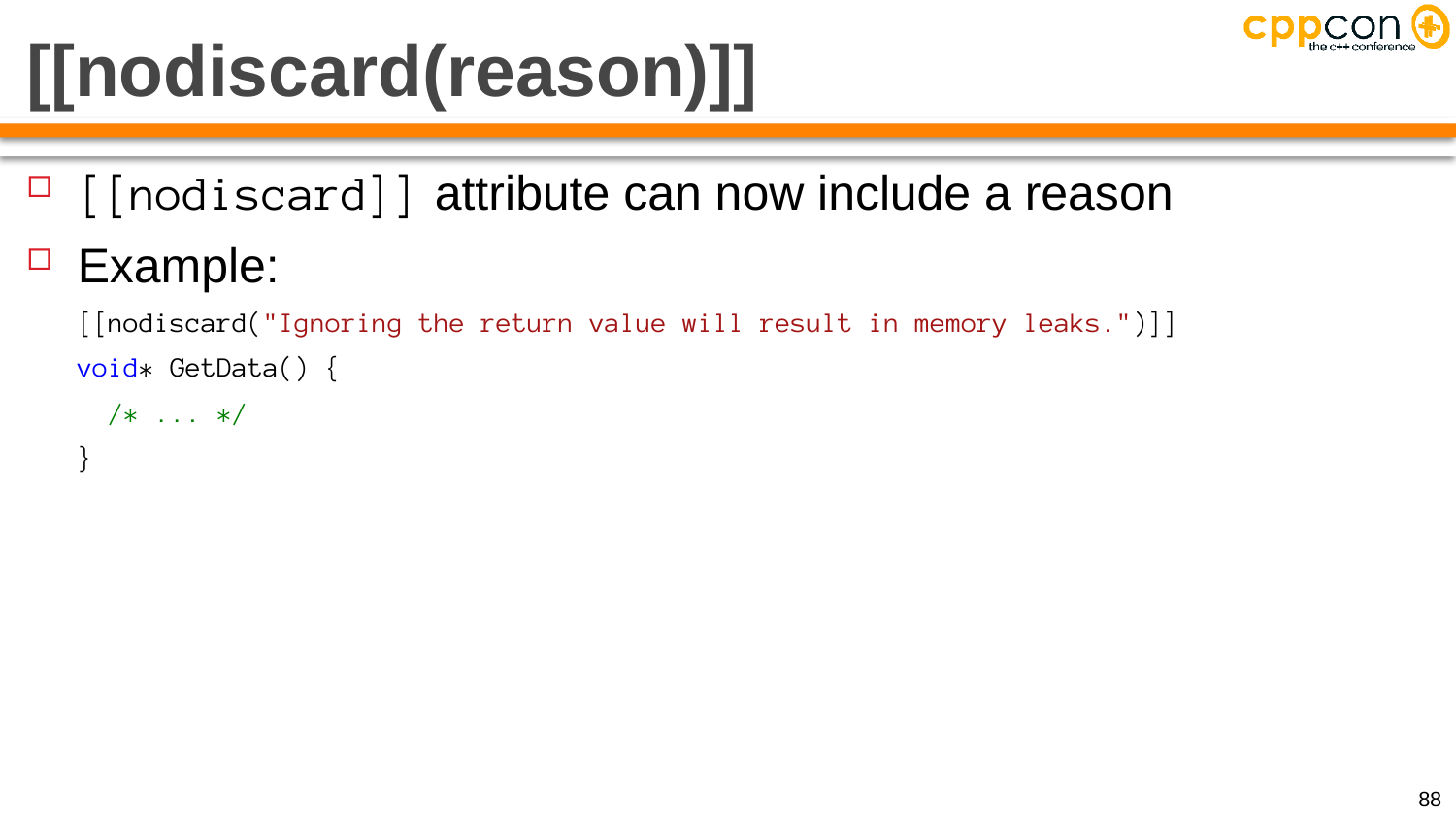

# [[nodiscard(reason)]]
[[nodiscard]] attribute can now include a reason
Example:
[[nodiscard("Ignoring the return value will result in memory leaks.")]]
void* GetData() {
  /* ... */
}